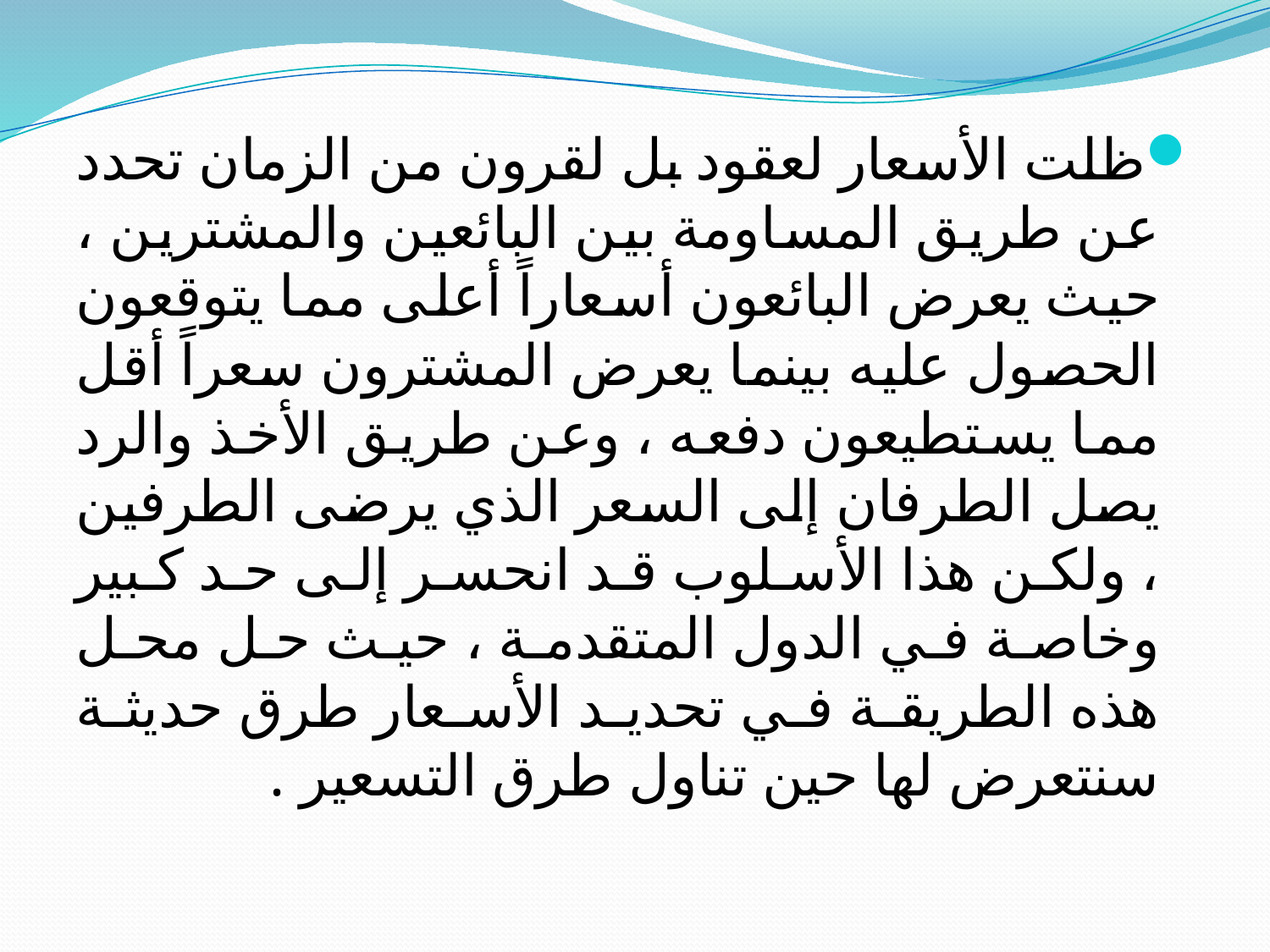

ظلت الأسعار لعقود بل لقرون من الزمان تحدد عن طريق المساومة بين البائعين والمشترين ، حيث يعرض البائعون أسعاراً أعلى مما يتوقعون الحصول عليه بينما يعرض المشترون سعراً أقل مما يستطيعون دفعه ، وعن طريق الأخذ والرد يصل الطرفان إلى السعر الذي يرضى الطرفين ، ولكن هذا الأسلوب قد انحسر إلى حد كبير وخاصة في الدول المتقدمة ، حيث حل محل هذه الطريقة في تحديد الأسعار طرق حديثة سنتعرض لها حين تناول طرق التسعير .